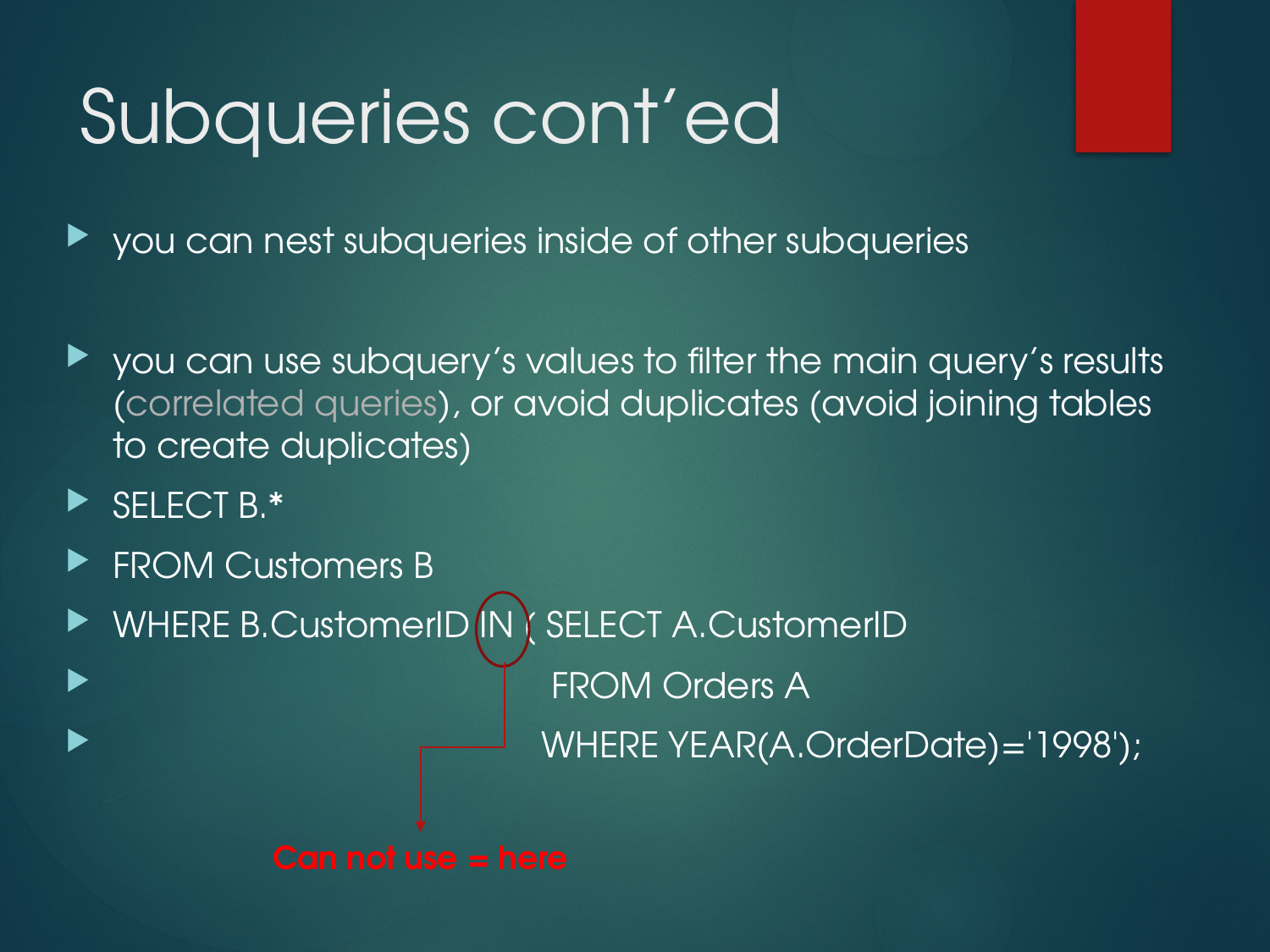

# Subqueries cont’ed
you can nest subqueries inside of other subqueries

you can use subquery’s values to filter the main query’s results (correlated queries), or avoid duplicates (avoid joining tables to create duplicates)
SELECT B.*
FROM Customers B
WHERE B.CustomerID IN ( SELECT A.CustomerID
                                             FROM Orders A
                                            WHERE YEAR(A.OrderDate)='1998');

Can not use = here